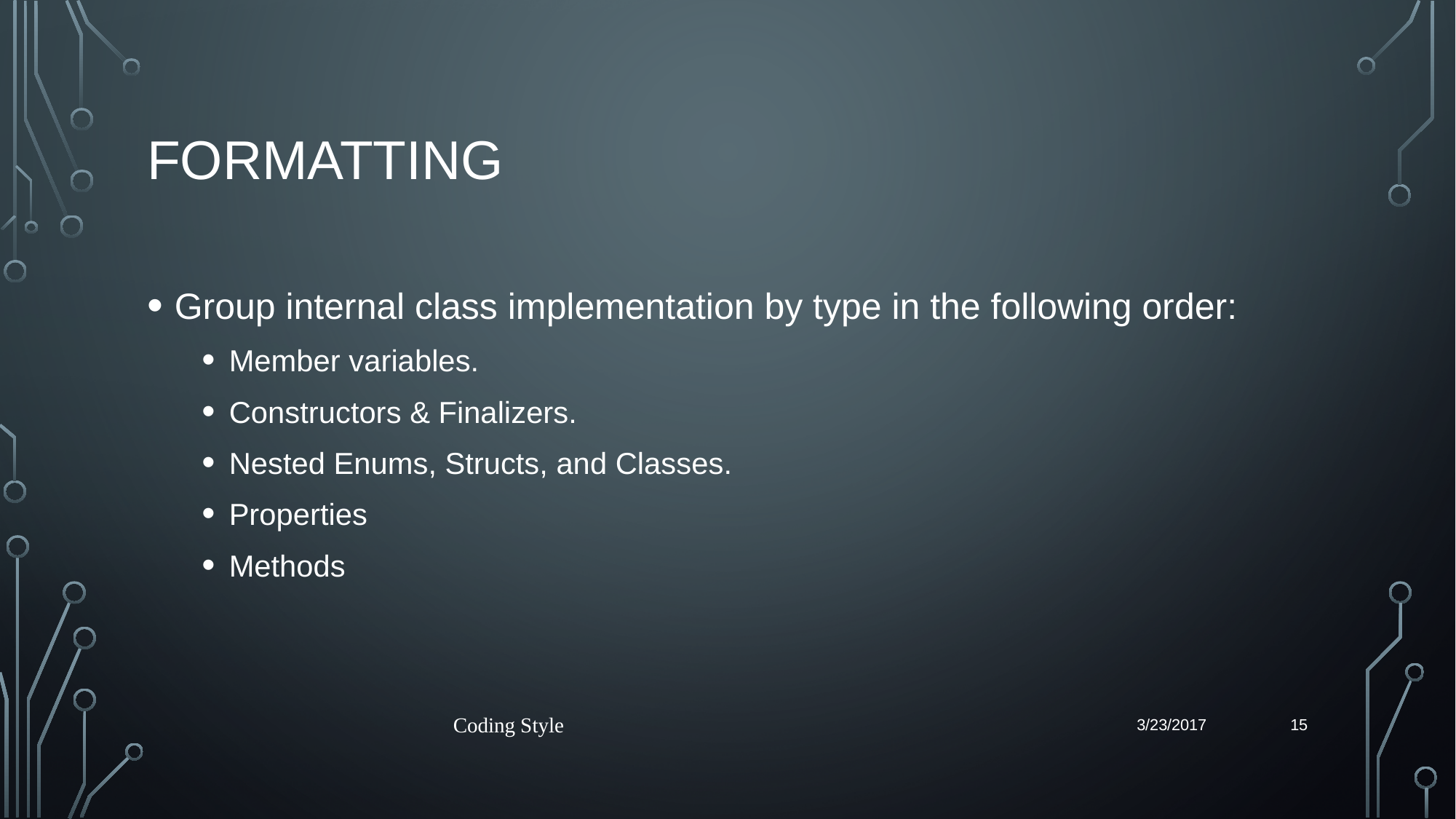

# Formatting
Group internal class implementation by type in the following order:
Member variables.
Constructors & Finalizers.
Nested Enums, Structs, and Classes.
Properties
Methods
15
Coding Style
3/23/2017